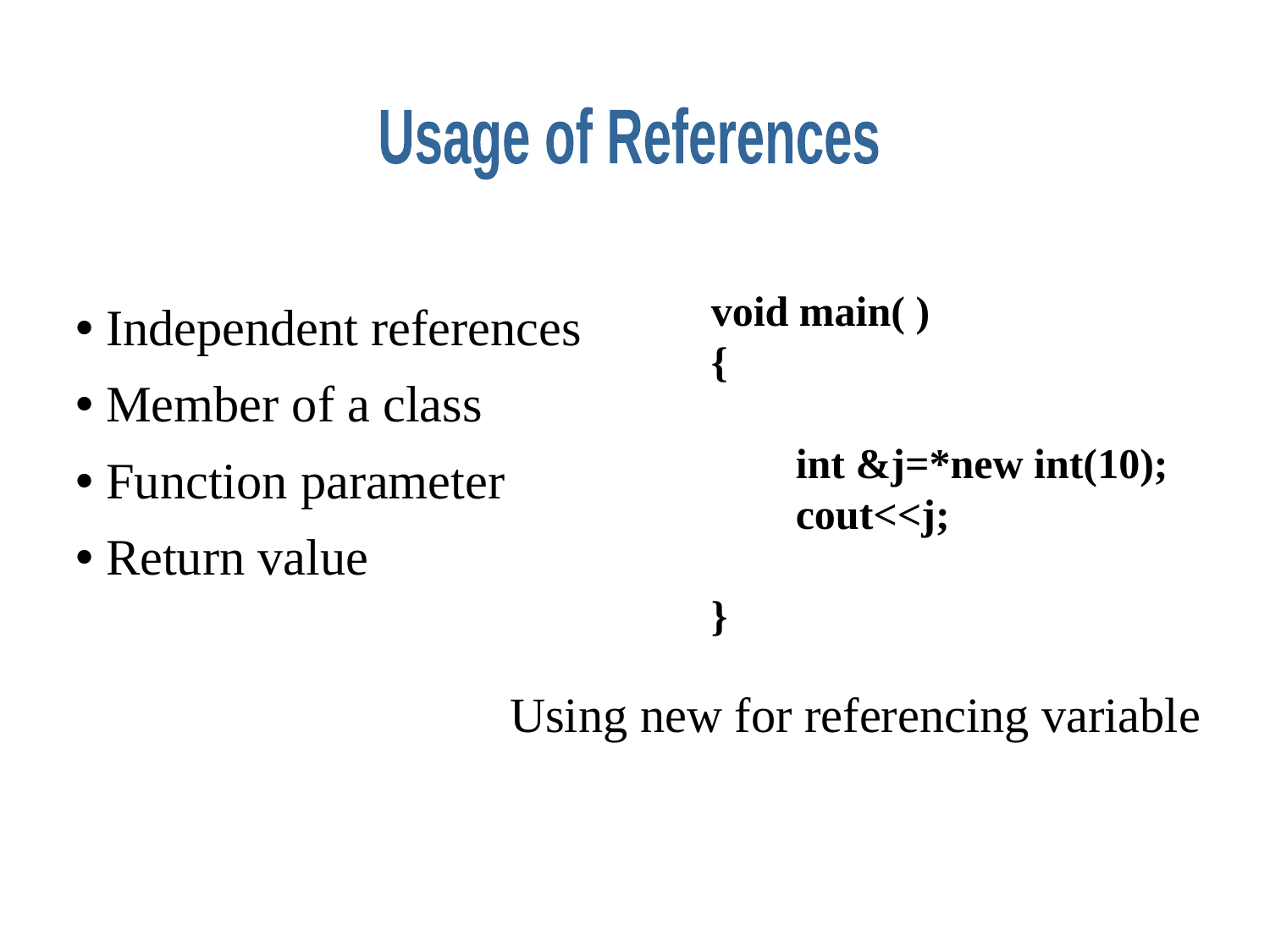

Usage of References
Independent references
Member of a class
Function parameter
Return value

void main( )
{

        int &j=*new int(10);
        cout<<j;

}
Using new for referencing variable